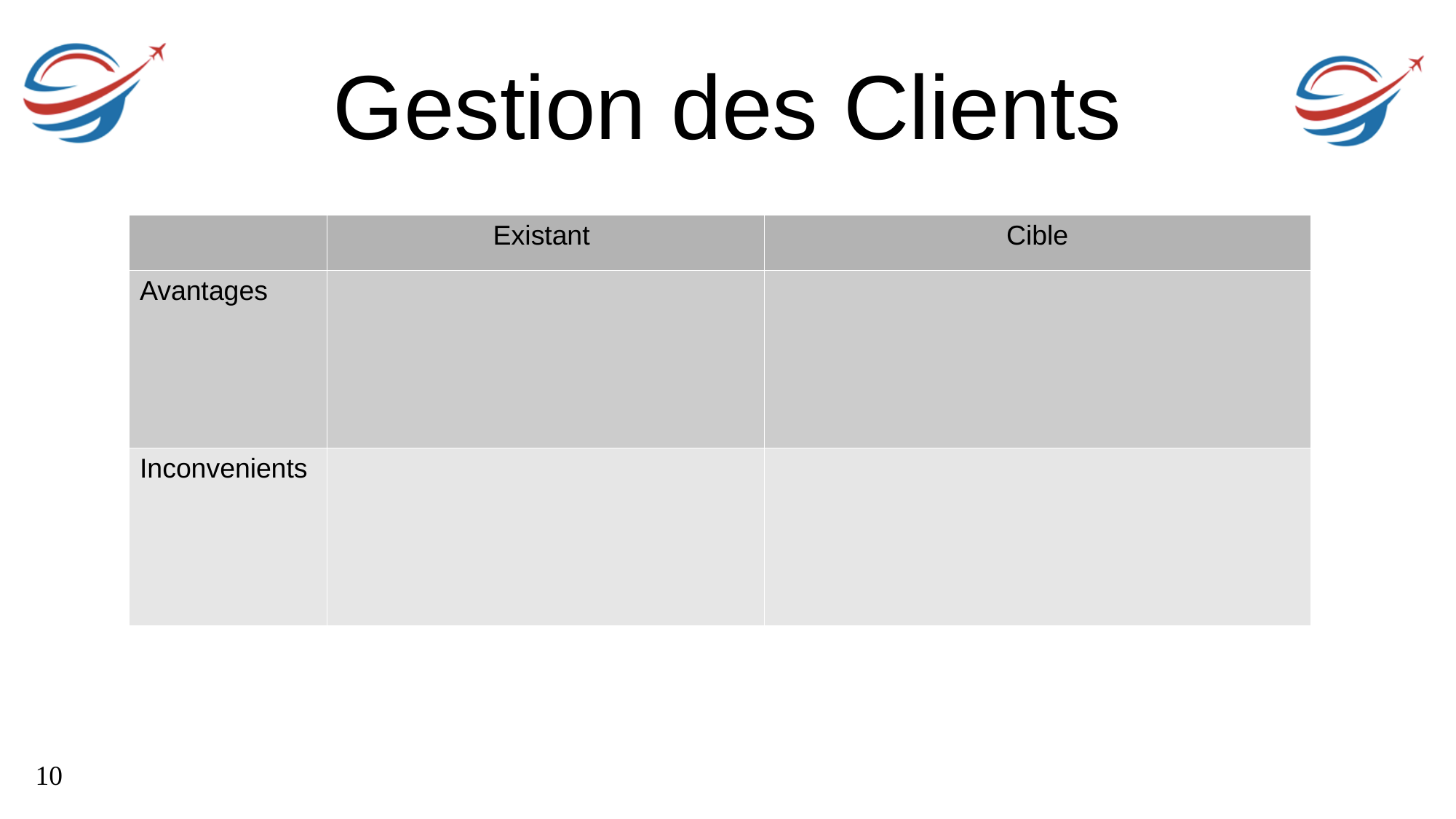

Gestion des Clients
|  | Existant | Cible |
| --- | --- | --- |
| Avantages |  |  |
| Inconvenients |  |  |